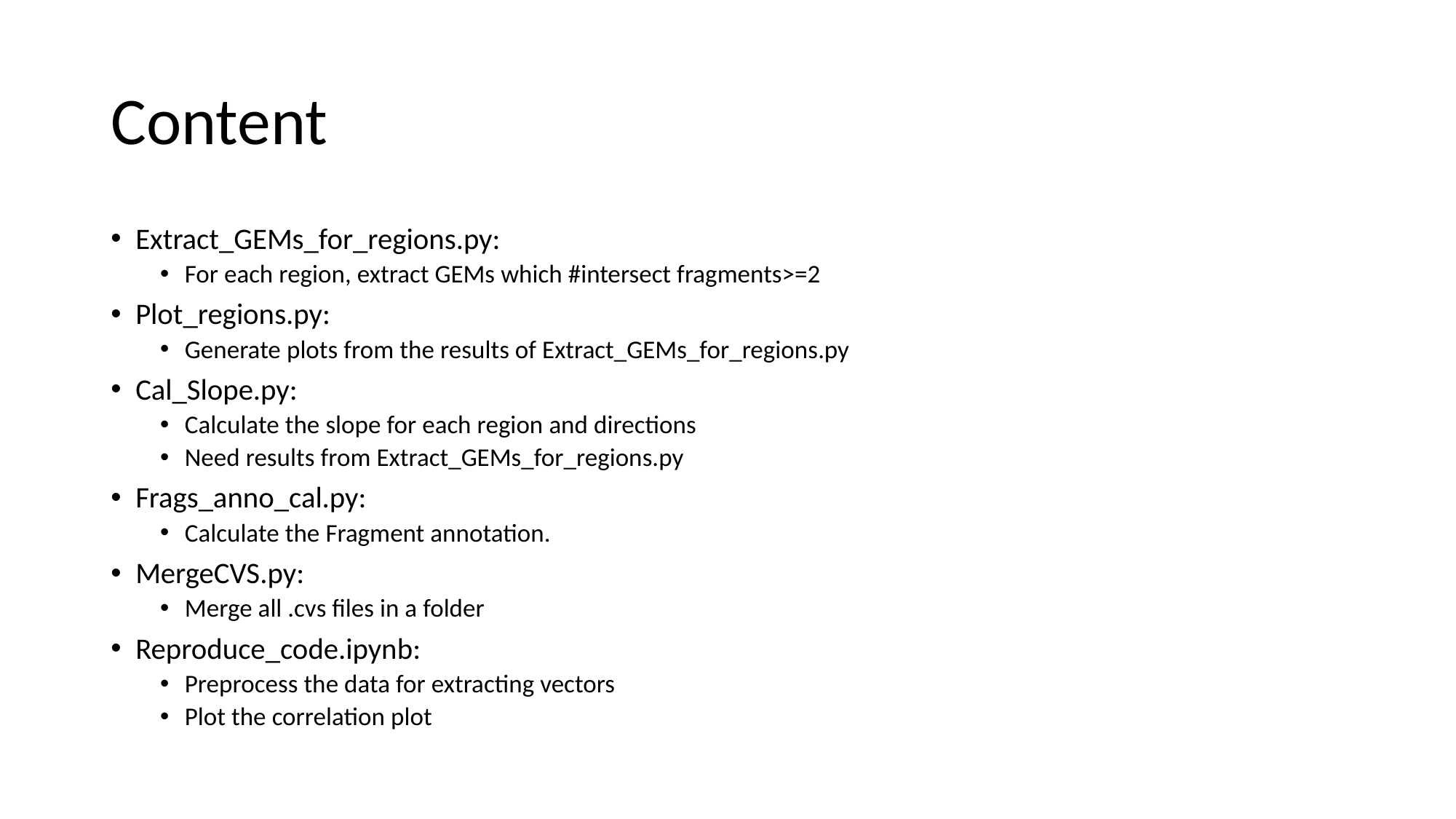

# Content
Extract_GEMs_for_regions.py:
For each region, extract GEMs which #intersect fragments>=2
Plot_regions.py:
Generate plots from the results of Extract_GEMs_for_regions.py
Cal_Slope.py:
Calculate the slope for each region and directions
Need results from Extract_GEMs_for_regions.py
Frags_anno_cal.py:
Calculate the Fragment annotation.
MergeCVS.py:
Merge all .cvs files in a folder
Reproduce_code.ipynb:
Preprocess the data for extracting vectors
Plot the correlation plot